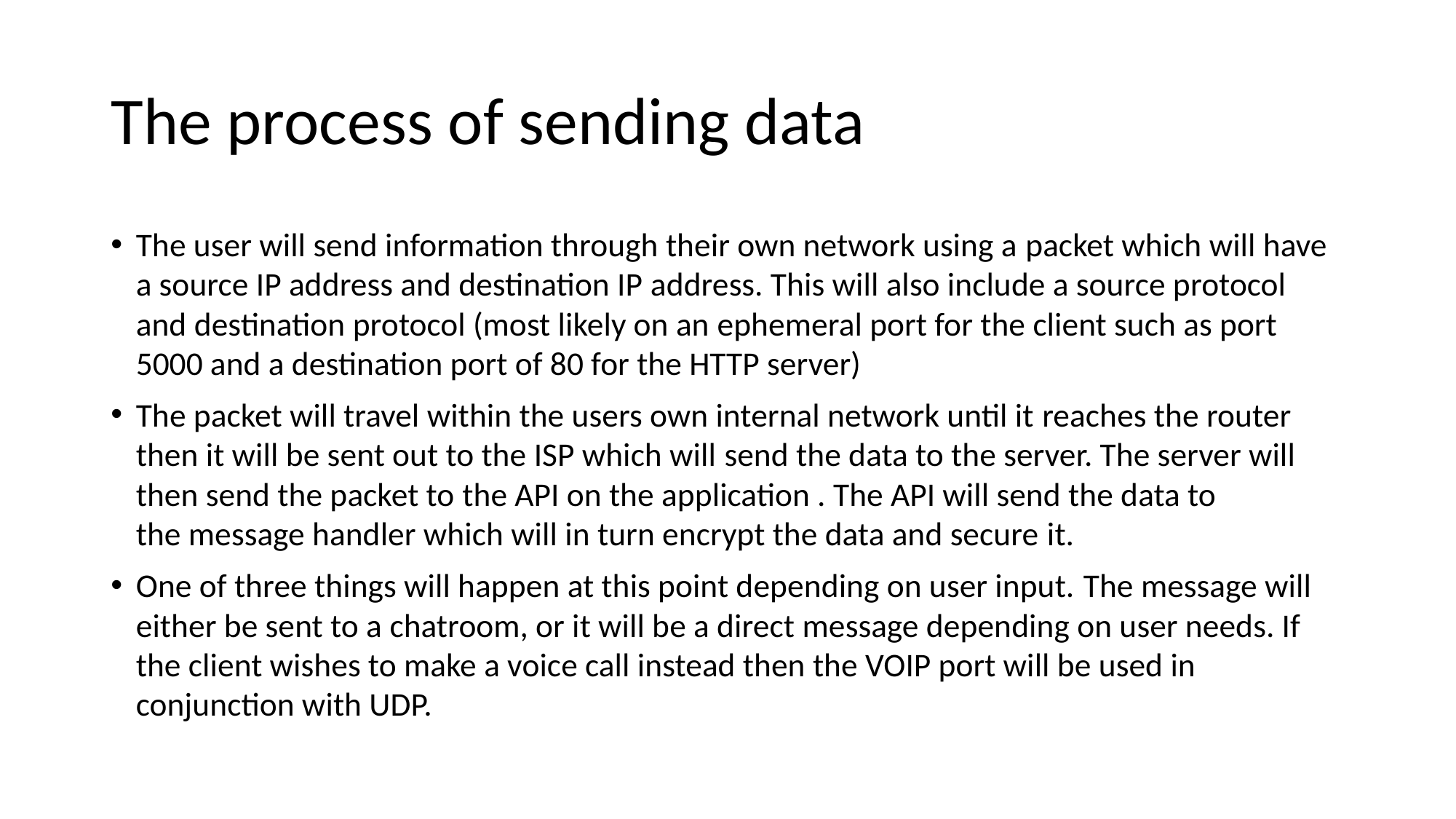

# The process of sending data
The user will send information through their own network using a packet which will have a source IP address and destination IP address. This will also include a source protocol and destination protocol (most likely on an ephemeral port for the client such as port 5000 and a destination port of 80 for the HTTP server)
The packet will travel within the users own internal network until it reaches the router then it will be sent out to the ISP which will send the data to the server. The server will then send the packet to the API on the application . The API will send the data to the message handler which will in turn encrypt the data and secure it.
One of three things will happen at this point depending on user input. The message will either be sent to a chatroom, or it will be a direct message depending on user needs. If the client wishes to make a voice call instead then the VOIP port will be used in conjunction with UDP.